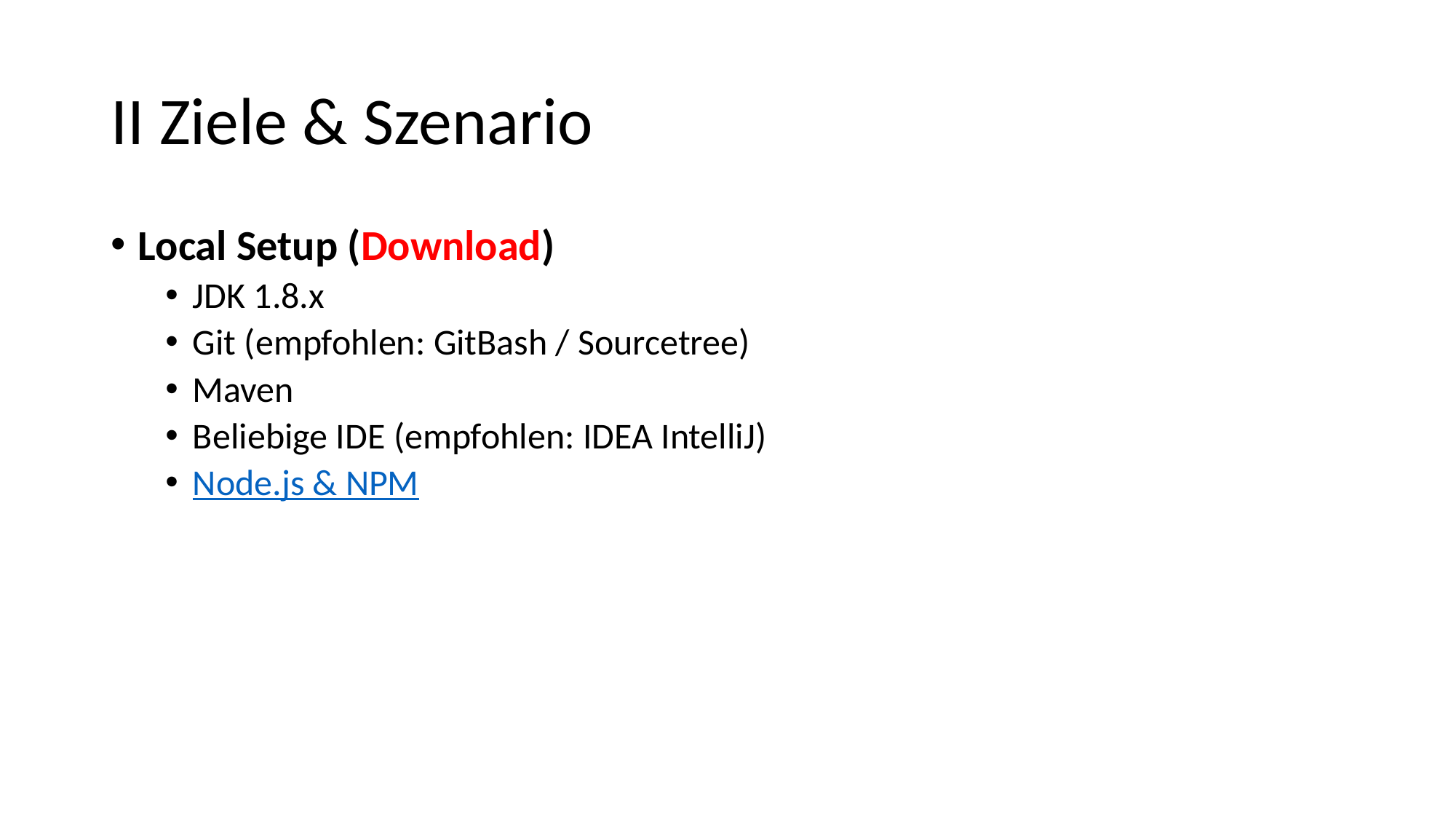

# II Ziele & Szenario
Local Setup (Download)
JDK 1.8.x
Git (empfohlen: GitBash / Sourcetree)
Maven
Beliebige IDE (empfohlen: IDEA IntelliJ)
Node.js & NPM